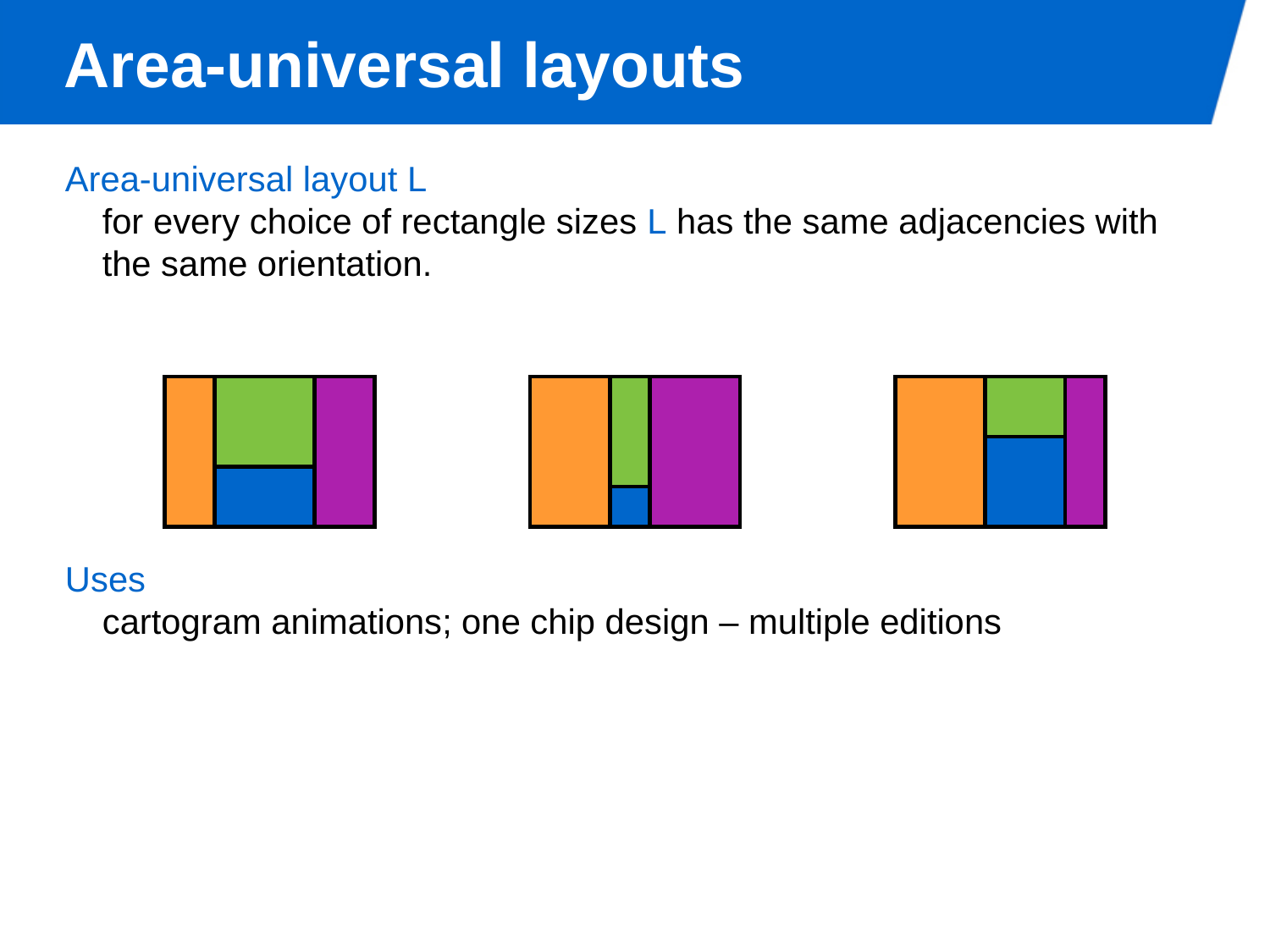

# Area-universal layouts
Area-universal layout L
for every choice of rectangle sizes L has the same adjacencies with the same orientation.

Uses
cartogram animations; one chip design – multiple editions